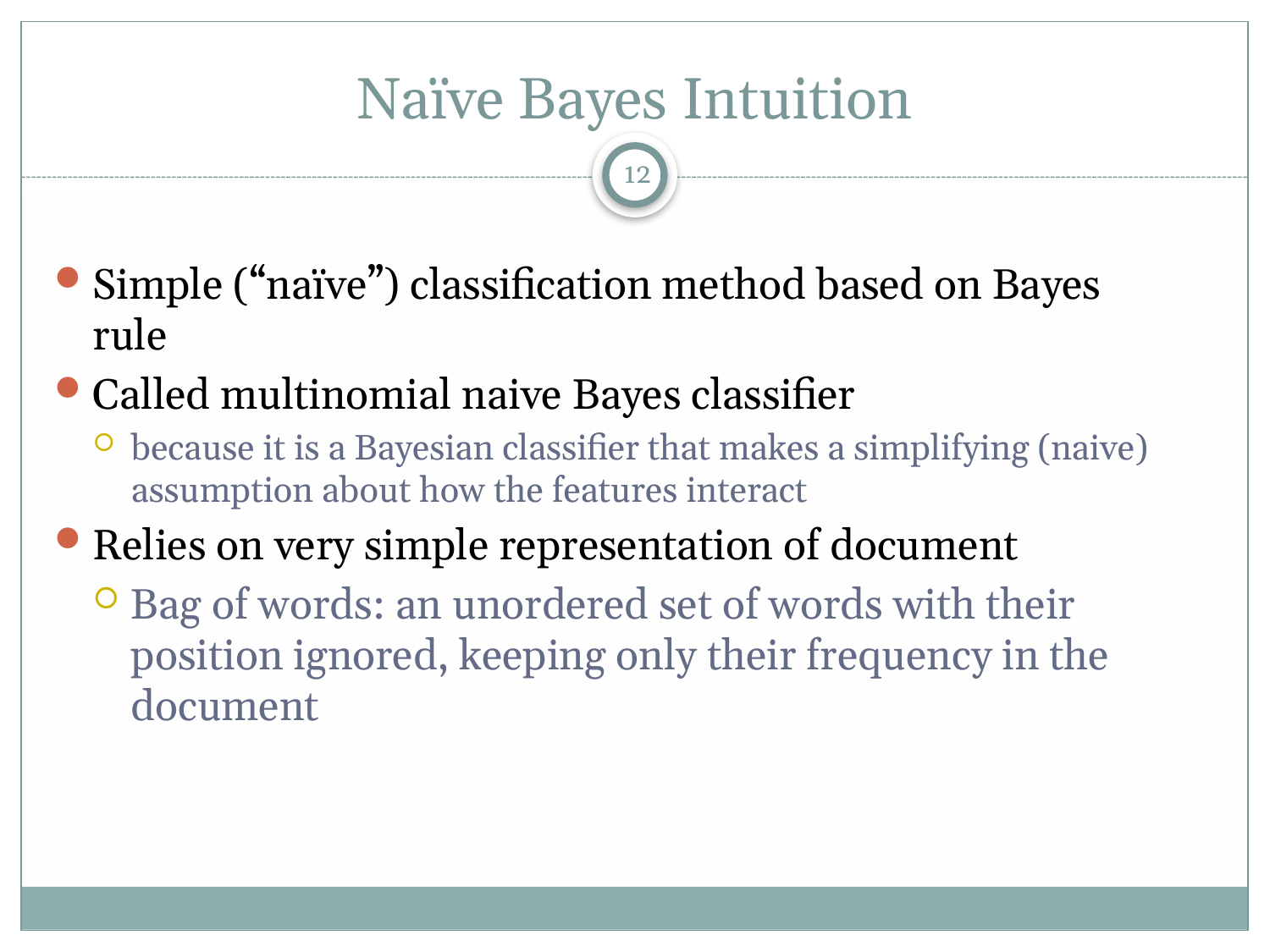

# Naïve Bayes Intuition
12
Simple (“naïve”) classification method based on Bayes rule
Called multinomial naive Bayes classifier
because it is a Bayesian classifier that makes a simplifying (naive) assumption about how the features interact
Relies on very simple representation of document
Bag of words: an unordered set of words with their position ignored, keeping only their frequency in the document